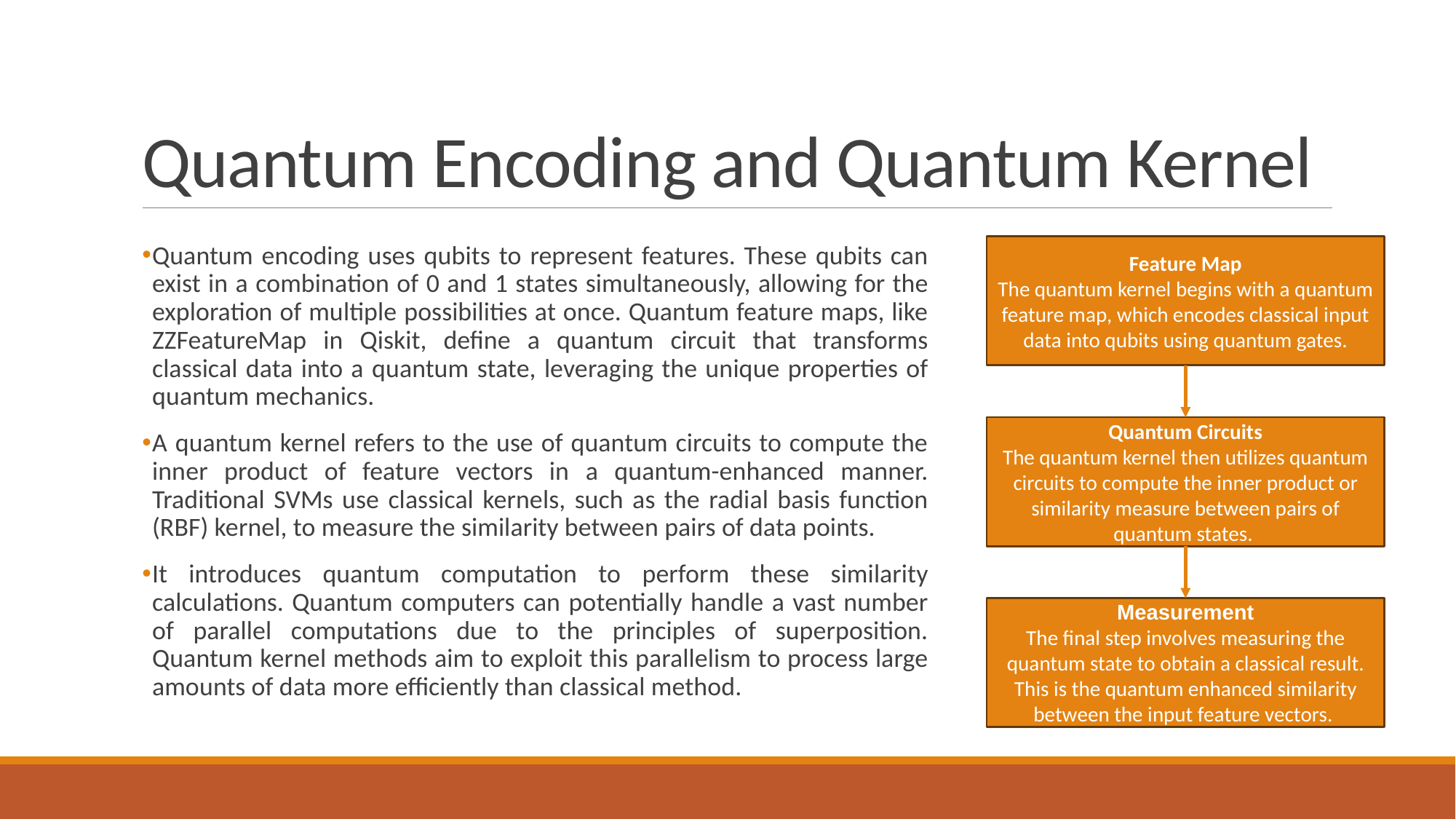

# Quantum Encoding and Quantum Kernel
Quantum encoding uses qubits to represent features. These qubits can exist in a combination of 0 and 1 states simultaneously, allowing for the exploration of multiple possibilities at once. Quantum feature maps, like ZZFeatureMap in Qiskit, define a quantum circuit that transforms classical data into a quantum state, leveraging the unique properties of quantum mechanics.
A quantum kernel refers to the use of quantum circuits to compute the inner product of feature vectors in a quantum-enhanced manner. Traditional SVMs use classical kernels, such as the radial basis function (RBF) kernel, to measure the similarity between pairs of data points.
It introduces quantum computation to perform these similarity calculations. Quantum computers can potentially handle a vast number of parallel computations due to the principles of superposition. Quantum kernel methods aim to exploit this parallelism to process large amounts of data more efficiently than classical method.
Feature Map
The quantum kernel begins with a quantum feature map, which encodes classical input data into qubits using quantum gates.
Quantum Circuits
The quantum kernel then utilizes quantum circuits to compute the inner product or similarity measure between pairs of quantum states.
Measurement
The final step involves measuring the quantum state to obtain a classical result. This is the quantum enhanced similarity between the input feature vectors.